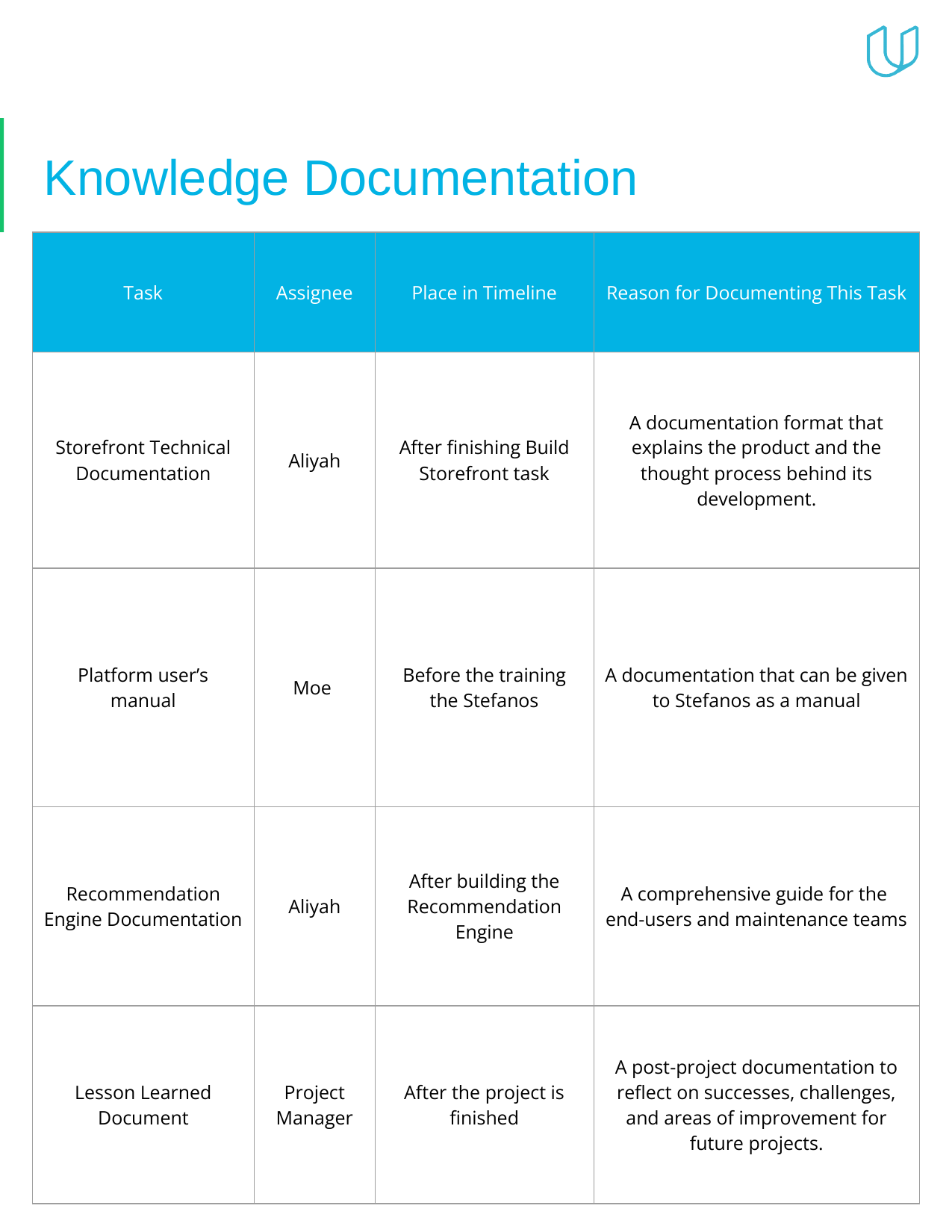

# Knowledge Documentation
| Task | Assignee | Place in Timeline | Reason for Documenting This Task |
| --- | --- | --- | --- |
| Storefront Technical Documentation | Aliyah | After finishing Build Storefront task | A documentation format that explains the product and the thought process behind its development. |
| Platform user’s manual | Moe | Before the training the Stefanos | A documentation that can be given to Stefanos as a manual |
| Recommendation Engine Documentation | Aliyah | After building the Recommendation Engine | A comprehensive guide for the end-users and maintenance teams |
| Lesson Learned Document | Project Manager | After the project is finished | A post-project documentation to reflect on successes, challenges, and areas of improvement for future projects. |